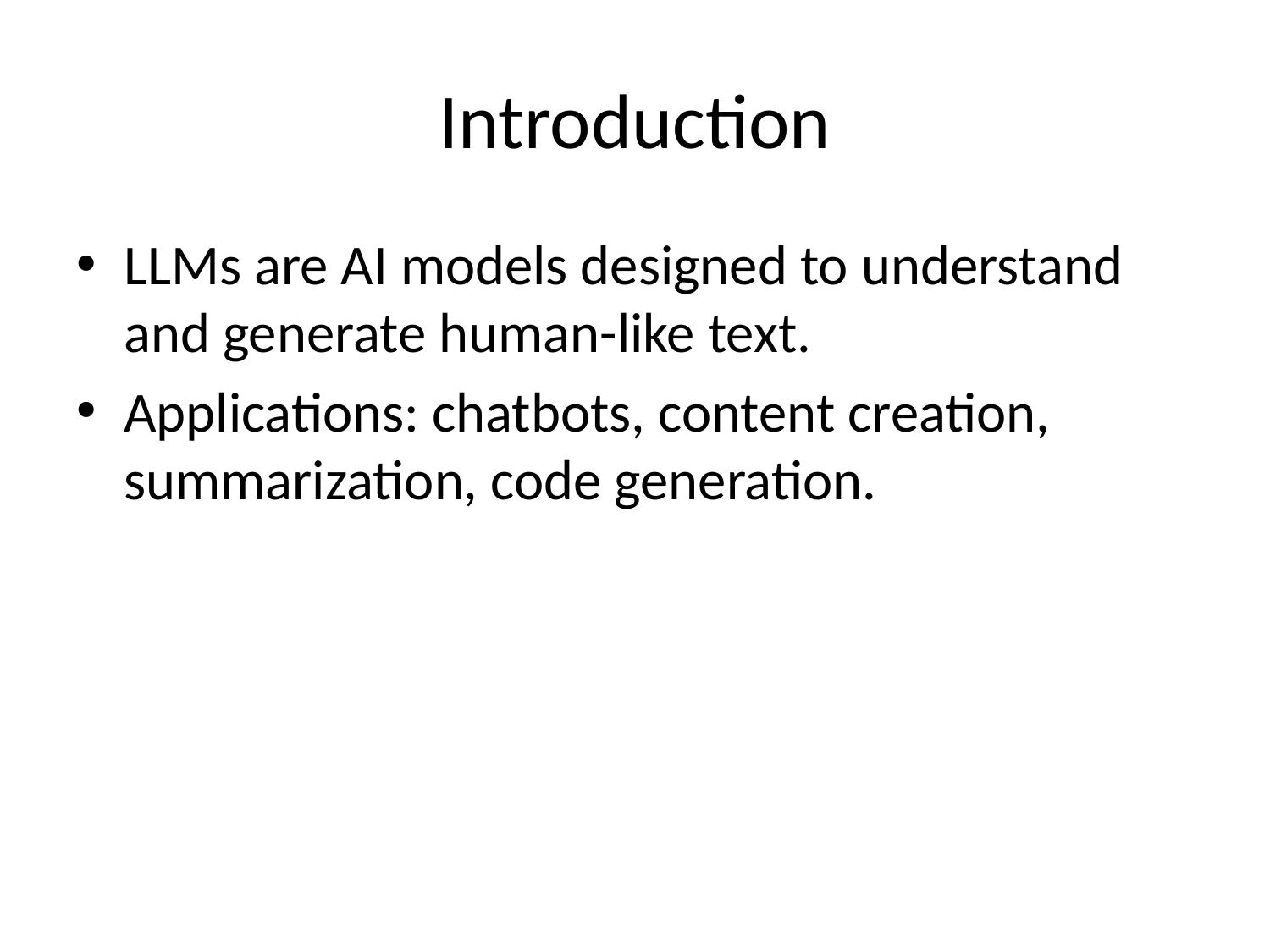

# Introduction
LLMs are AI models designed to understand and generate human-like text.
Applications: chatbots, content creation, summarization, code generation.